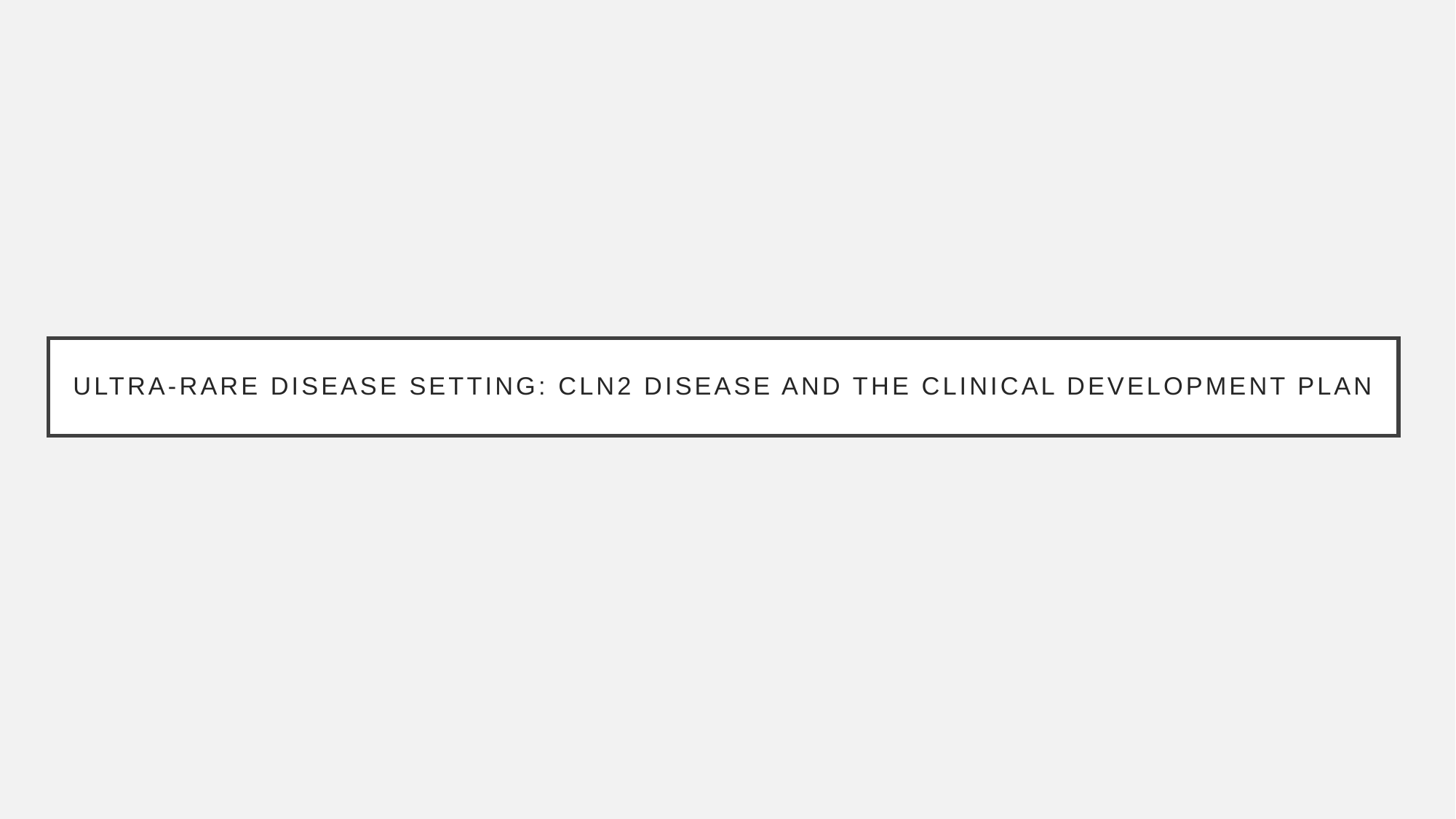

# Ultra-rare Disease Setting: CLN2 Disease and the Clinical Development plan